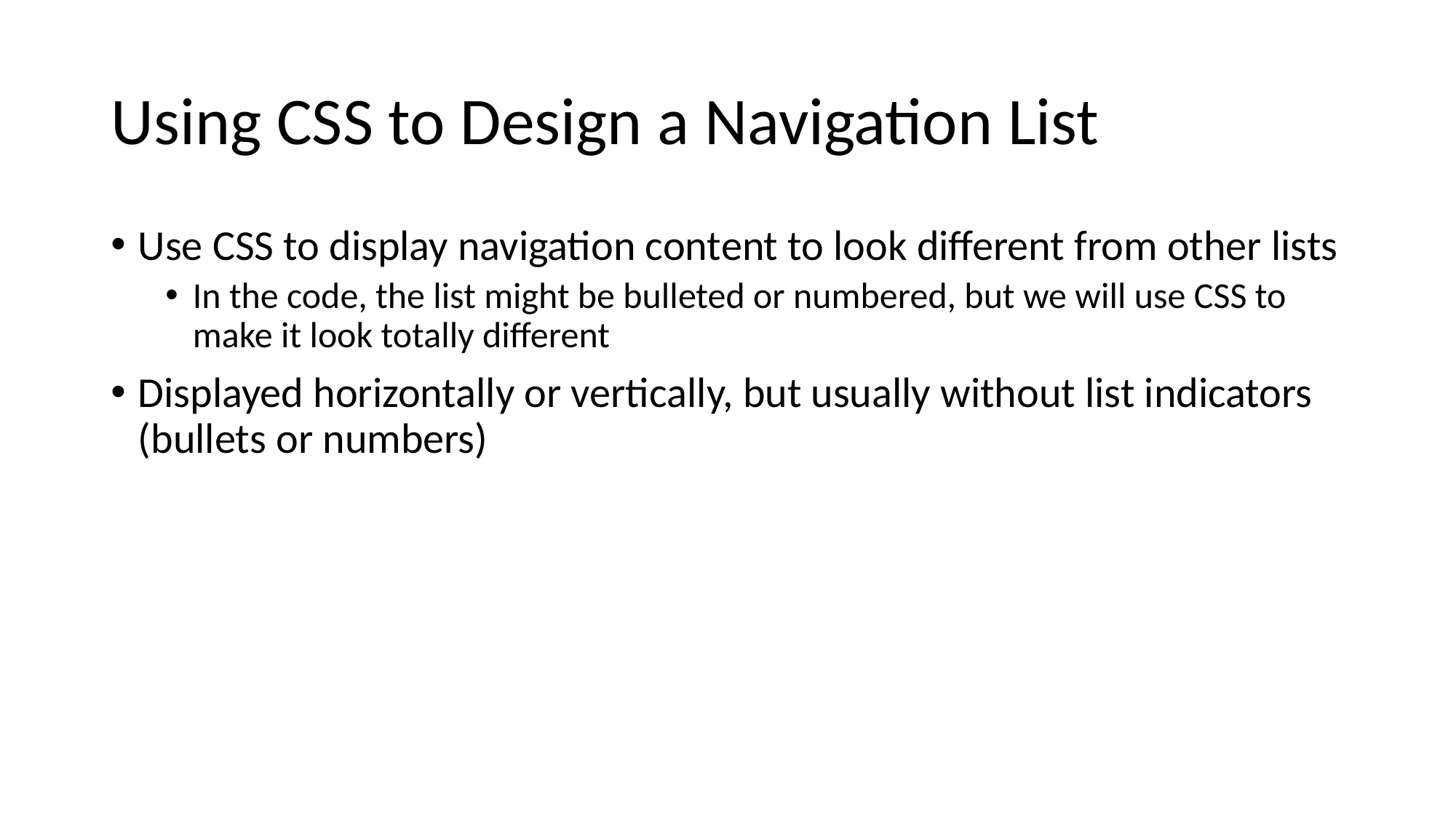

# Using CSS to Design a Navigation List
Use CSS to display navigation content to look different from other lists
In the code, the list might be bulleted or numbered, but we will use CSS to make it look totally different
Displayed horizontally or vertically, but usually without list indicators (bullets or numbers)